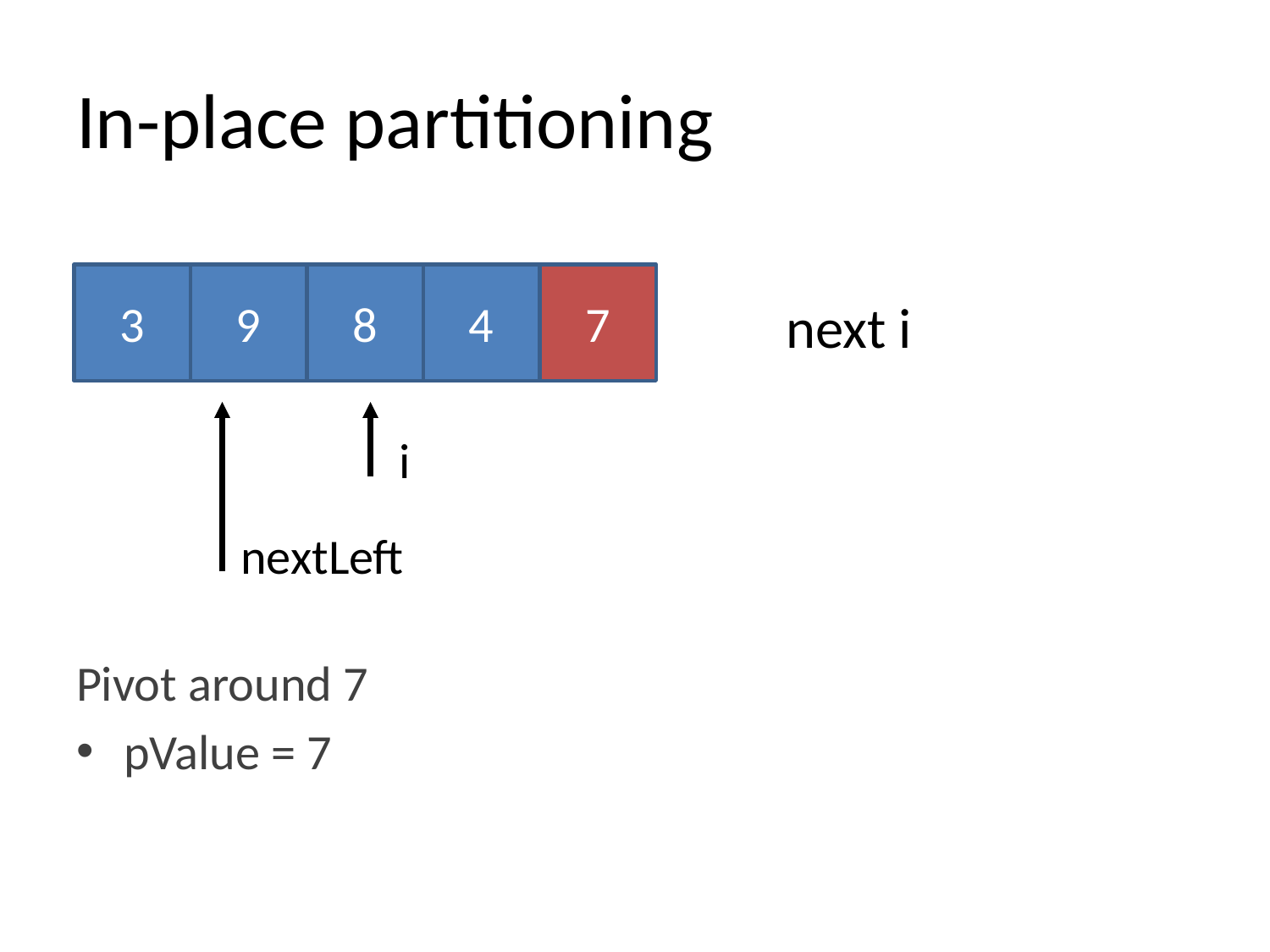

# In-place partitioning
3
9
8
4
7
next i
i
nextLeft
Pivot around 7
pValue = 7